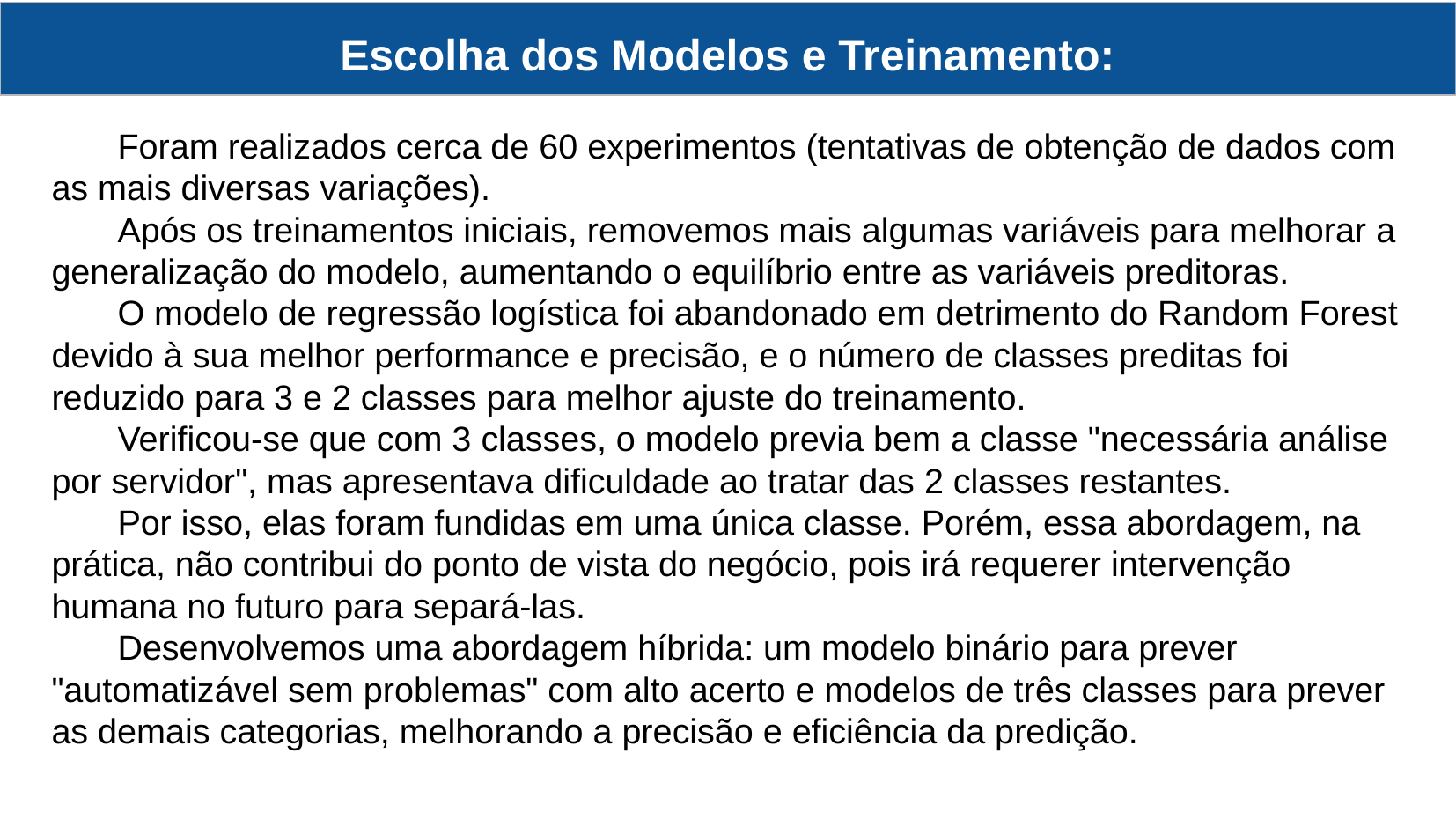

Escolha dos Modelos e Treinamento:
Foram realizados cerca de 60 experimentos (tentativas de obtenção de dados com as mais diversas variações).
Após os treinamentos iniciais, removemos mais algumas variáveis para melhorar a generalização do modelo, aumentando o equilíbrio entre as variáveis preditoras.
O modelo de regressão logística foi abandonado em detrimento do Random Forest devido à sua melhor performance e precisão, e o número de classes preditas foi reduzido para 3 e 2 classes para melhor ajuste do treinamento.
Verificou-se que com 3 classes, o modelo previa bem a classe "necessária análise por servidor", mas apresentava dificuldade ao tratar das 2 classes restantes.
Por isso, elas foram fundidas em uma única classe. Porém, essa abordagem, na prática, não contribui do ponto de vista do negócio, pois irá requerer intervenção humana no futuro para separá-las.
Desenvolvemos uma abordagem híbrida: um modelo binário para prever "automatizável sem problemas" com alto acerto e modelos de três classes para prever as demais categorias, melhorando a precisão e eficiência da predição.